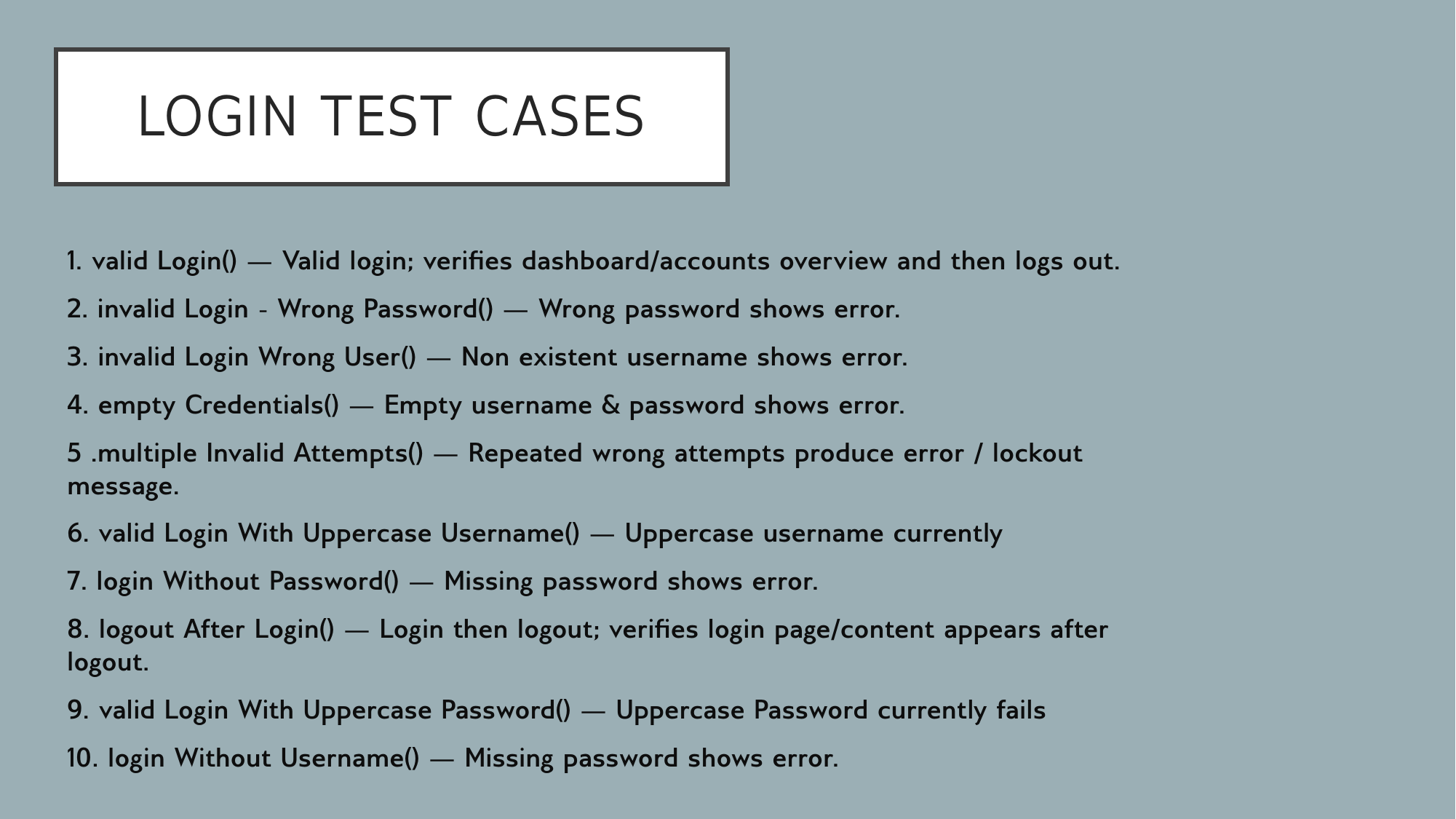

# Login test cases
1. valid Login() — Valid login; verifies dashboard/accounts overview and then logs out.
2. invalid Login - Wrong Password() — Wrong password shows error.
3. invalid Login Wrong User() — Non existent username shows error.
4. empty Credentials() — Empty username & password shows error.
5 .multiple Invalid Attempts() — Repeated wrong attempts produce error / lockout message.
6. valid Login With Uppercase Username() — Uppercase username currently
7. login Without Password() — Missing password shows error.
8. logout After Login() — Login then logout; verifies login page/content appears after logout.
9. valid Login With Uppercase Password() — Uppercase Password currently fails
10. login Without Username() — Missing password shows error.